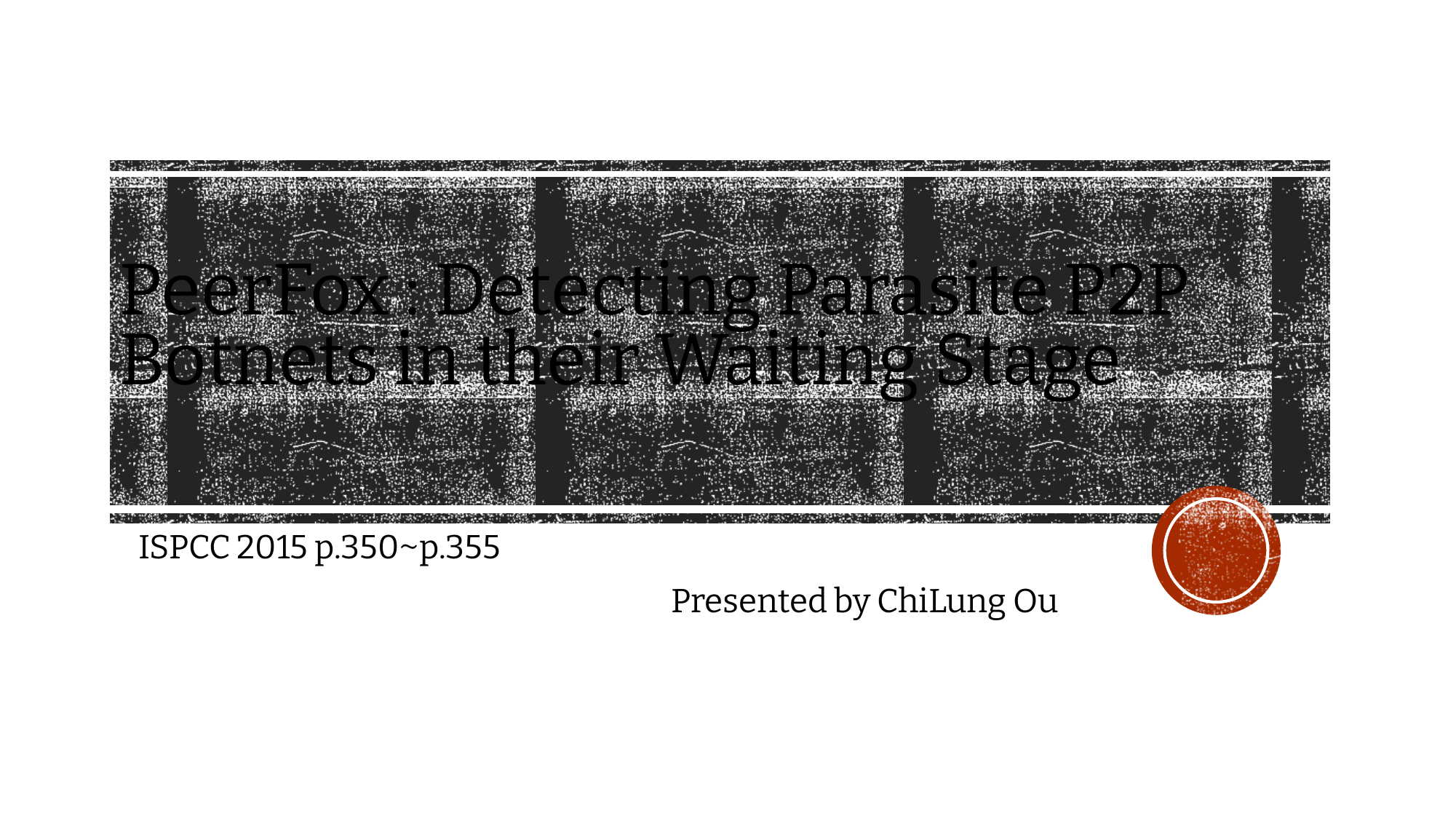

# PeerFox : Detecting Parasite P2P Botnets in their Waiting Stage
ISPCC 2015 p.350~p.355
Presented by ChiLung Ou